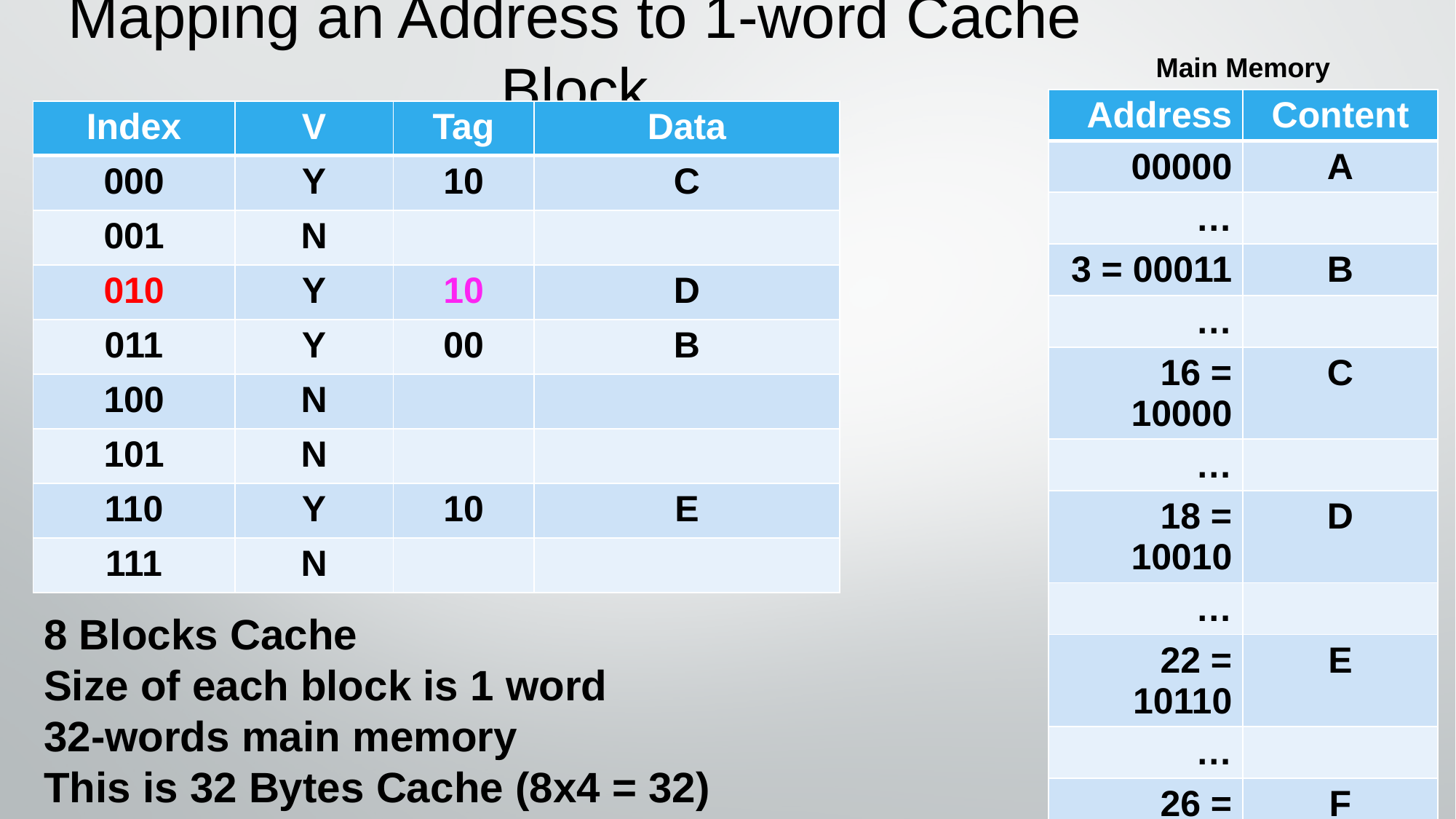

# Mapping an Address to 1-word Cache Block
Main Memory
| Address | Content |
| --- | --- |
| 00000 | A |
| … |  |
| 3 = 00011 | B |
| … |  |
| 16 = 10000 | C |
| … |  |
| 18 = 10010 | D |
| … |  |
| 22 = 10110 | E |
| … |  |
| 26 = 11010 | F |
| … |  |
| Index | V | Tag | Data |
| --- | --- | --- | --- |
| 000 | Y | 10 | C |
| 001 | N |  |  |
| 010 | Y | 10 | D |
| 011 | Y | 00 | B |
| 100 | N |  |  |
| 101 | N |  |  |
| 110 | Y | 10 | E |
| 111 | N |  |  |
8 Blocks Cache
Size of each block is 1 word
32-words main memory
This is 32 Bytes Cache (8x4 = 32)